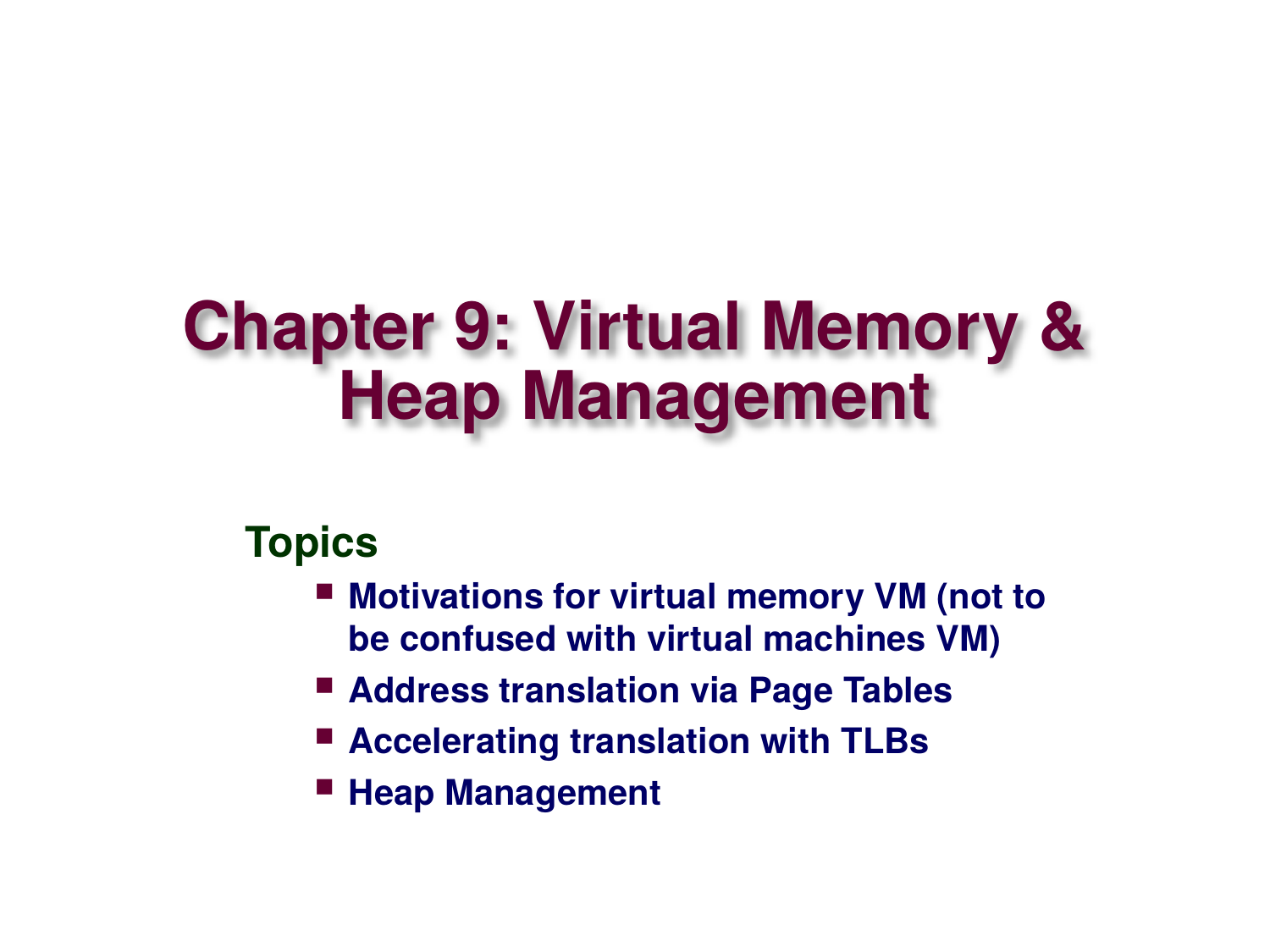

# Chapter 9: Virtual Memory & Heap Management
Topics
Motivations for virtual memory VM (not to be confused with virtual machines VM)
Address translation via Page Tables
Accelerating translation with TLBs
Heap Management